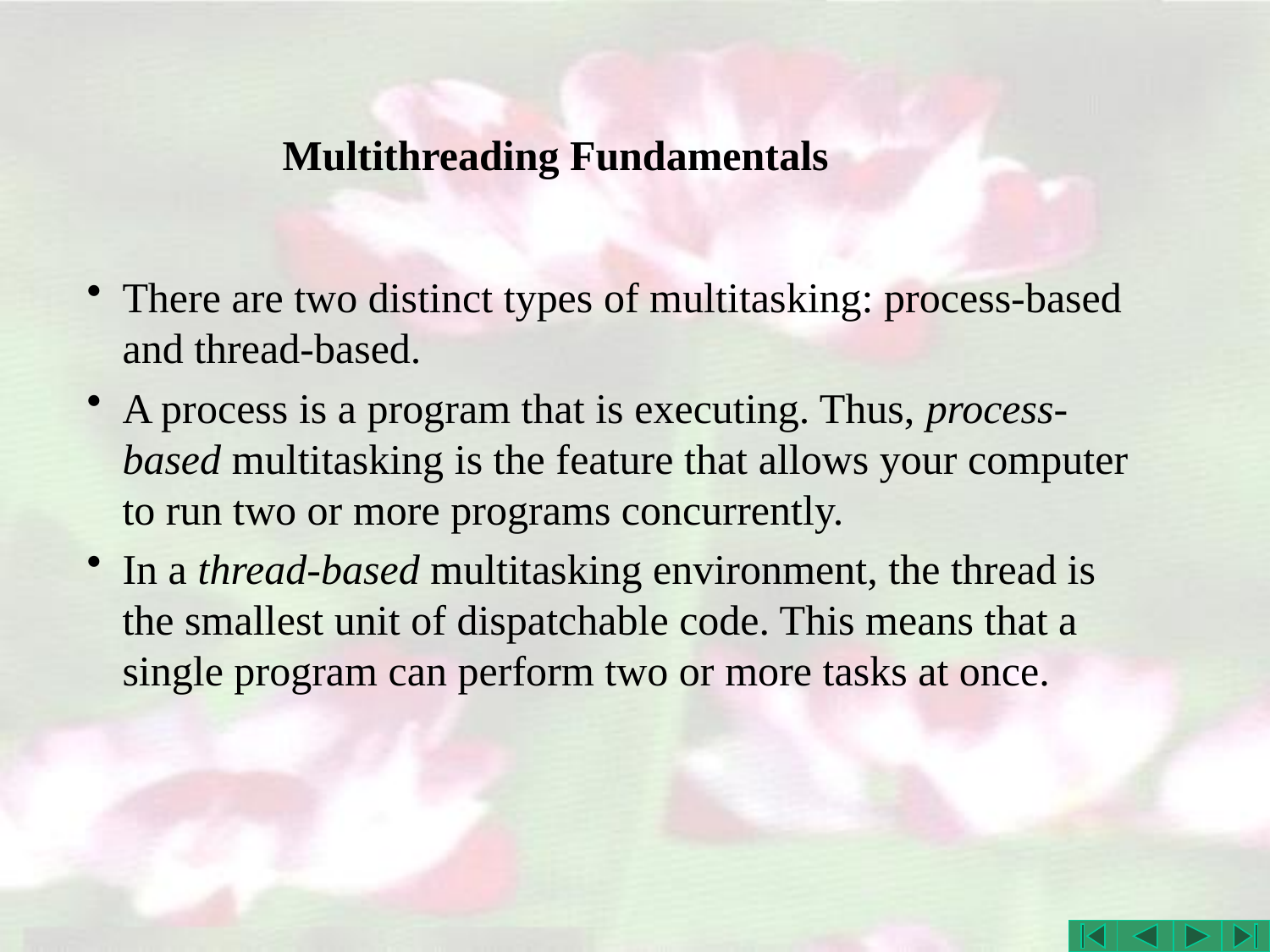

# Multithreading Fundamentals
There are two distinct types of multitasking: process-based and thread-based.
A process is a program that is executing. Thus, process-based multitasking is the feature that allows your computer to run two or more programs concurrently.
In a thread-based multitasking environment, the thread is the smallest unit of dispatchable code. This means that a single program can perform two or more tasks at once.